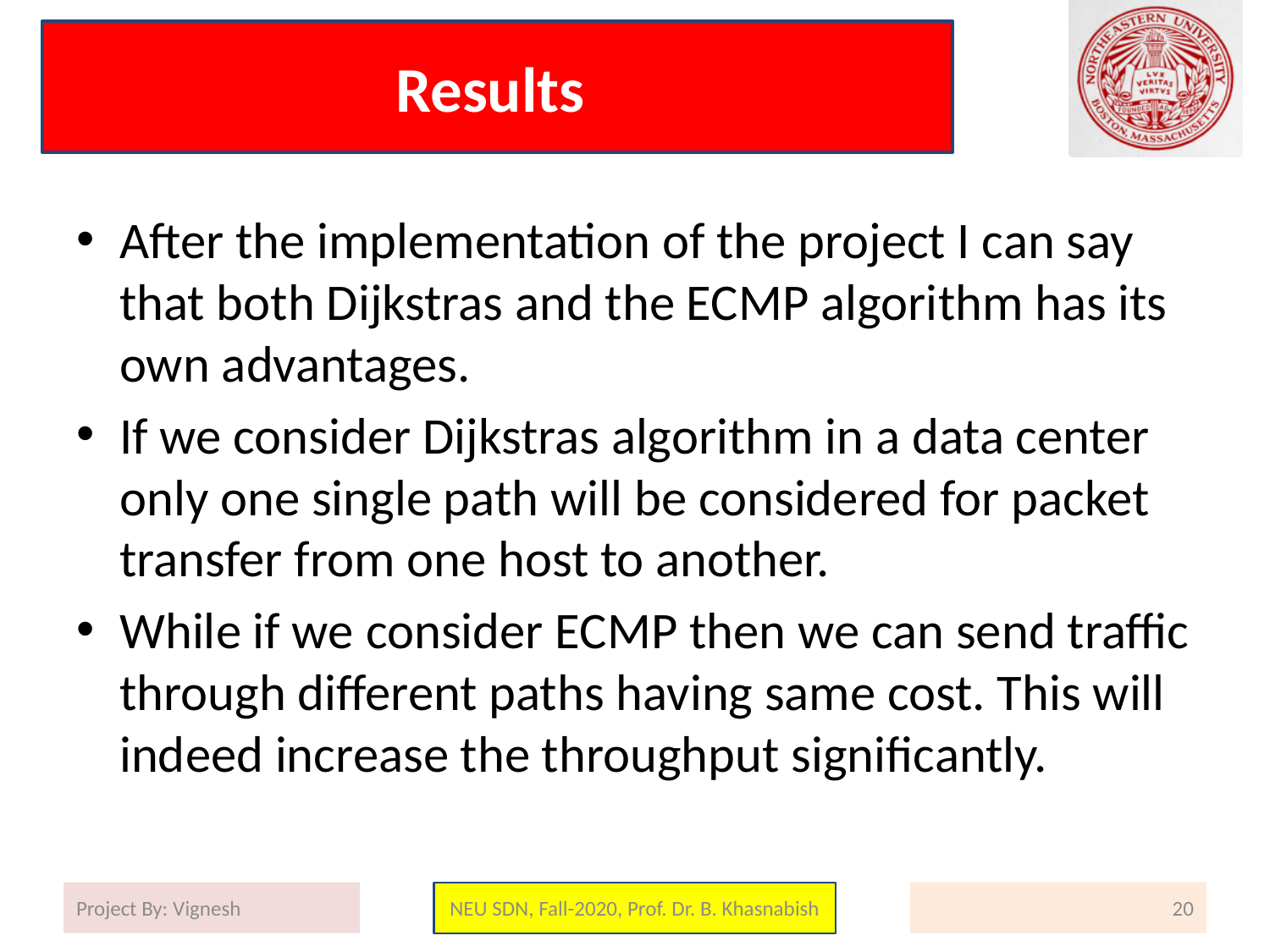

# Results
After the implementation of the project I can say that both Dijkstras and the ECMP algorithm has its own advantages.
If we consider Dijkstras algorithm in a data center only one single path will be considered for packet transfer from one host to another.
While if we consider ECMP then we can send traffic through different paths having same cost. This will indeed increase the throughput significantly.
Project By: Vignesh
NEU SDN, Fall-2020, Prof. Dr. B. Khasnabish
20